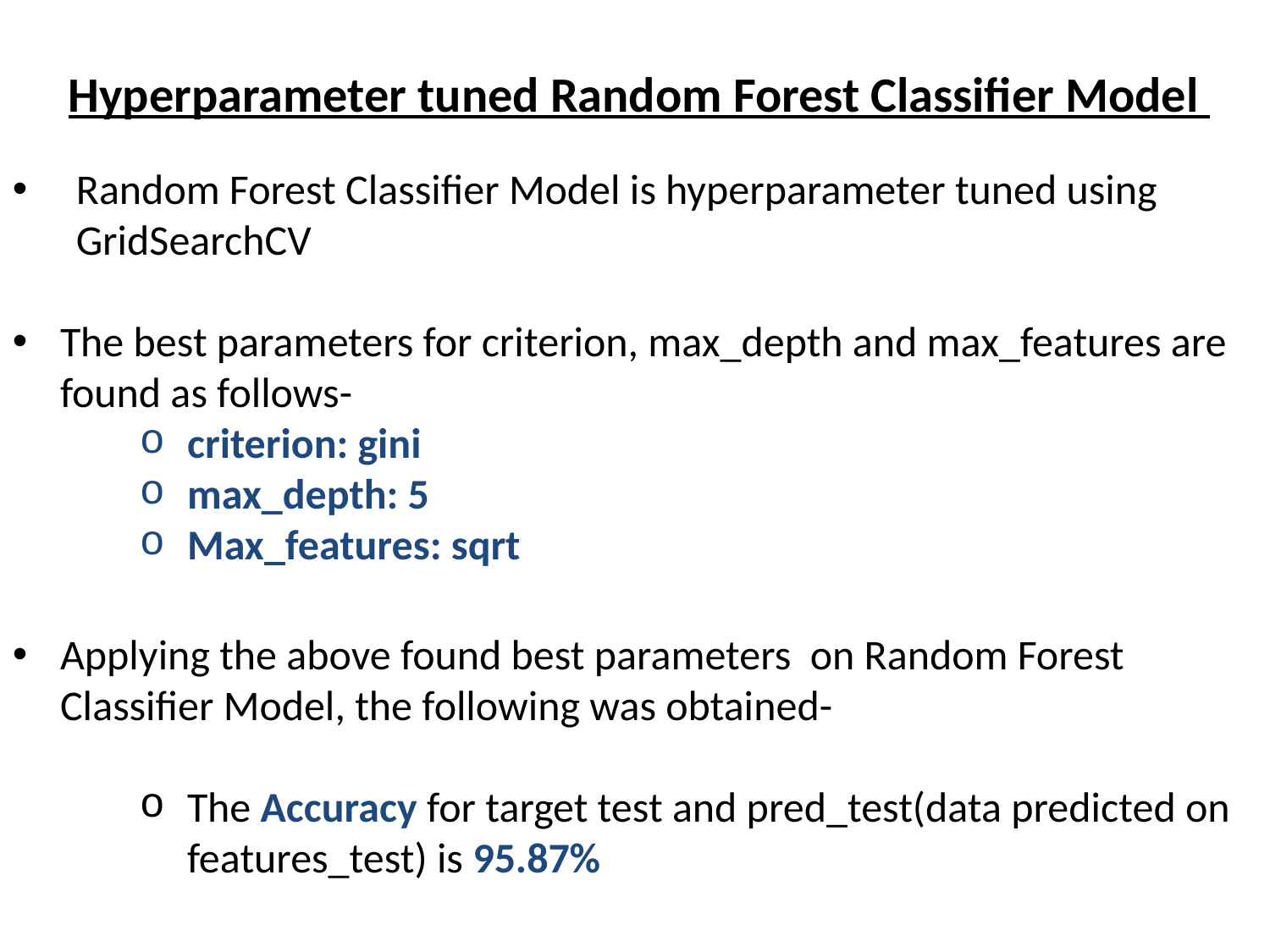

Hyperparameter tuned Random Forest Classifier Model
Random Forest Classifier Model is hyperparameter tuned using GridSearchCV

The best parameters for criterion, max_depth and max_features are found as follows-
criterion: gini
max_depth: 5
Max_features: sqrt

Applying the above found best parameters  on Random Forest Classifier Model, the following was obtained-

The Accuracy for target test and pred_test(data predicted on features_test) is 95.87%